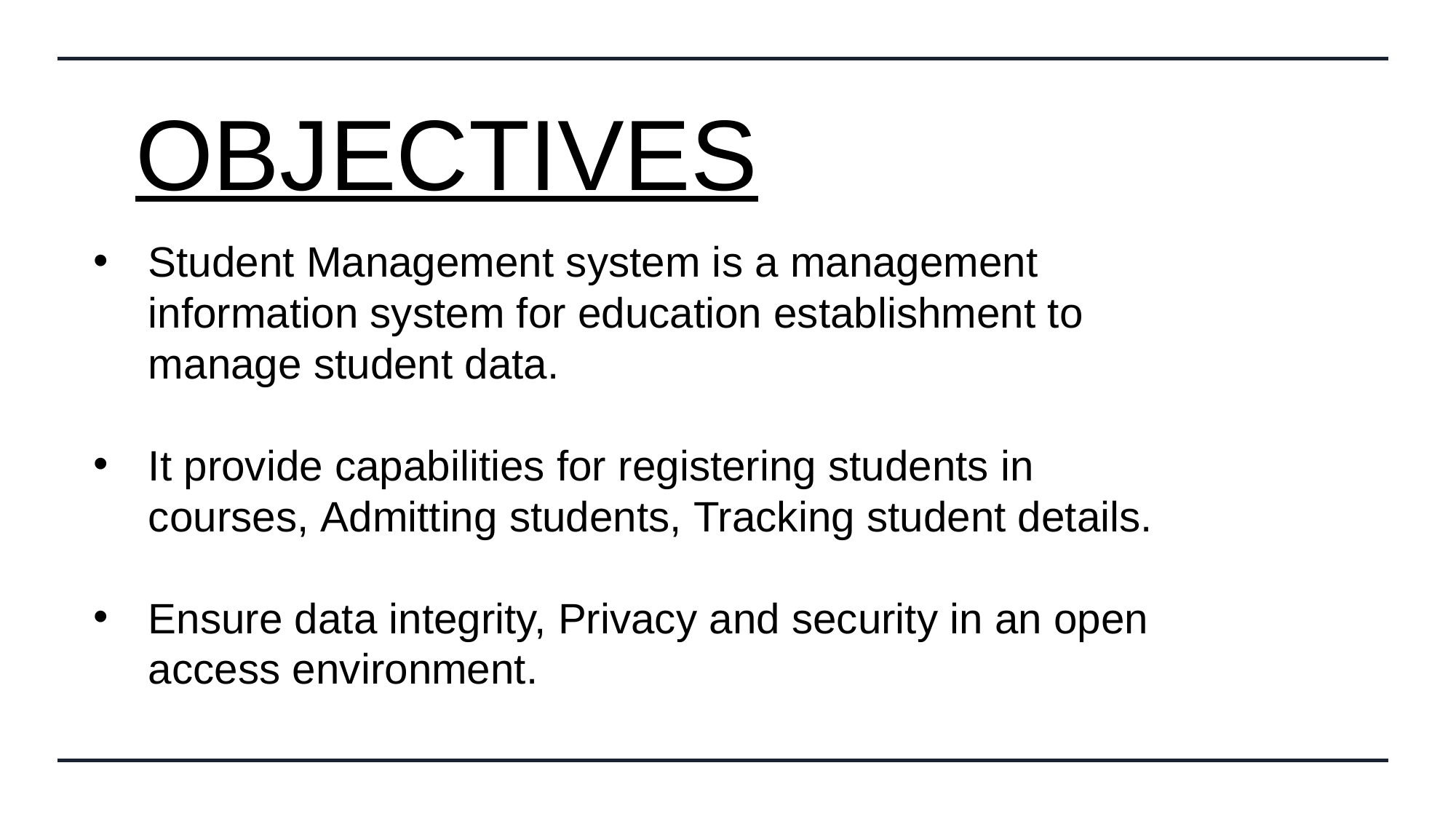

# OBJECTIVES
Student Management system is a management information system for education establishment to manage student data.

It provide capabilities for registering students in courses, Admitting students, Tracking student details.

Ensure data integrity, Privacy and security in an open access environment.